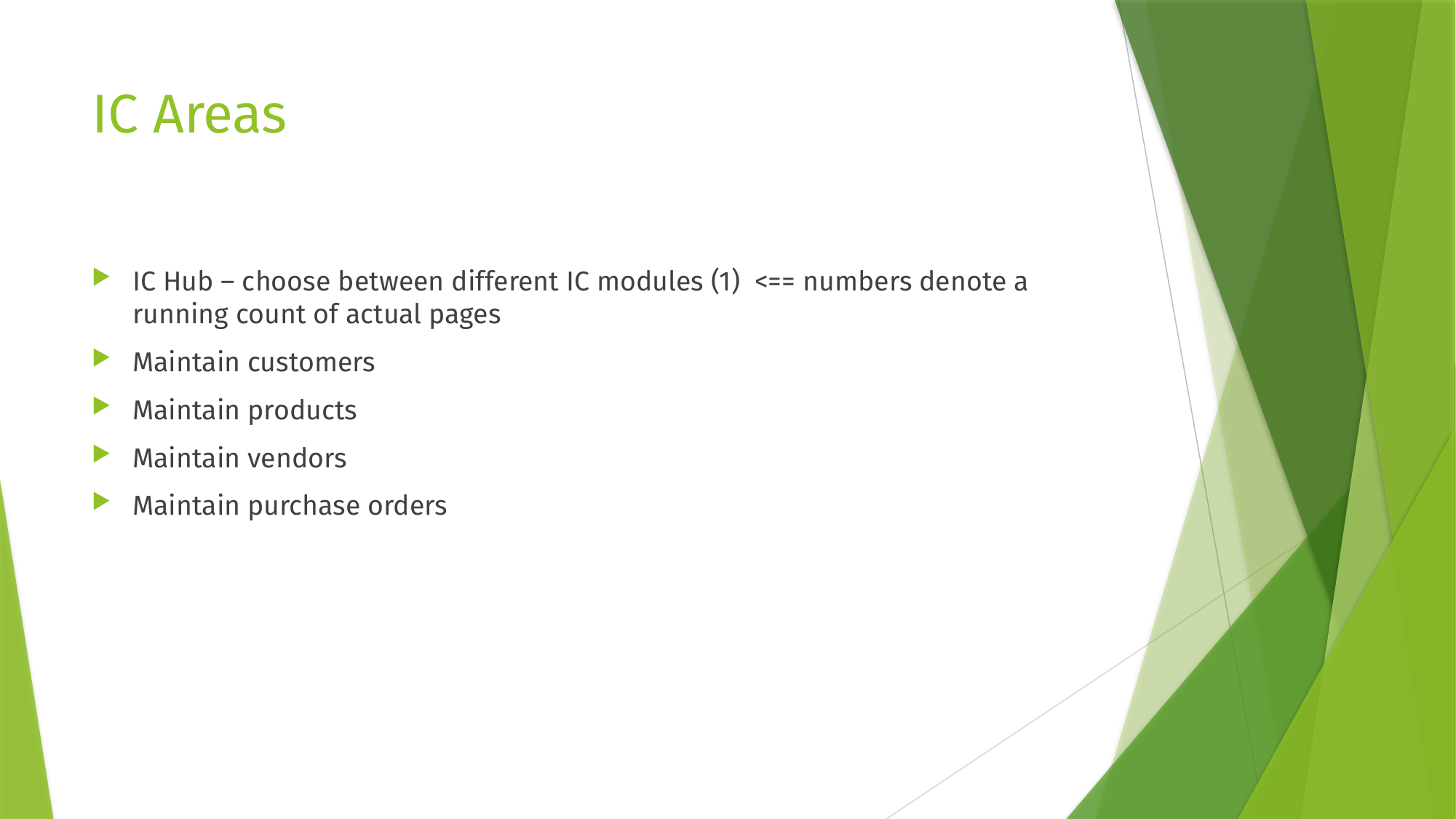

# IC Areas
IC Hub – choose between different IC modules (1)  <== numbers denote a running count of actual pages
Maintain customers
Maintain products
Maintain vendors
Maintain purchase orders